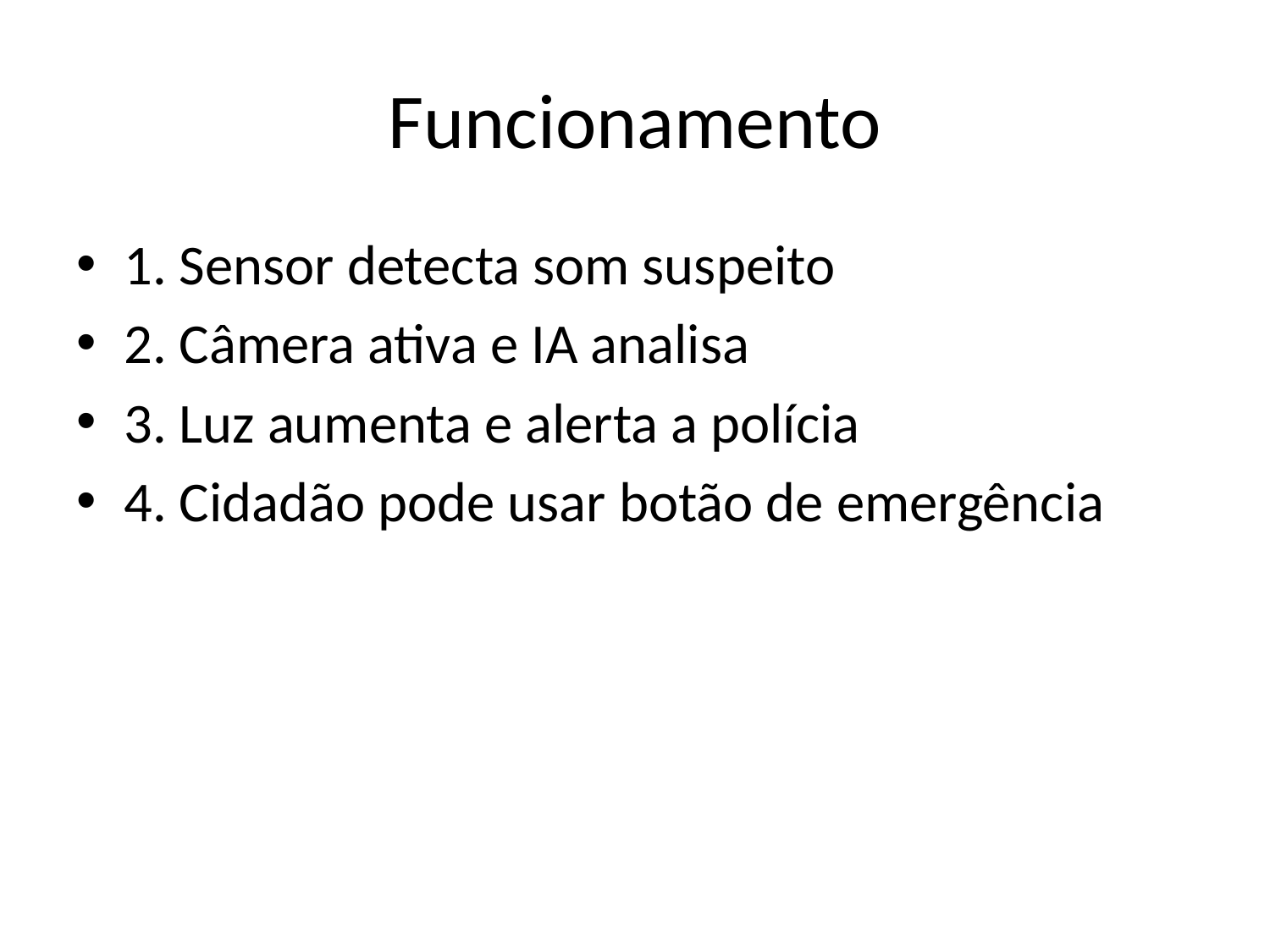

# Funcionamento
1. Sensor detecta som suspeito
2. Câmera ativa e IA analisa
3. Luz aumenta e alerta a polícia
4. Cidadão pode usar botão de emergência